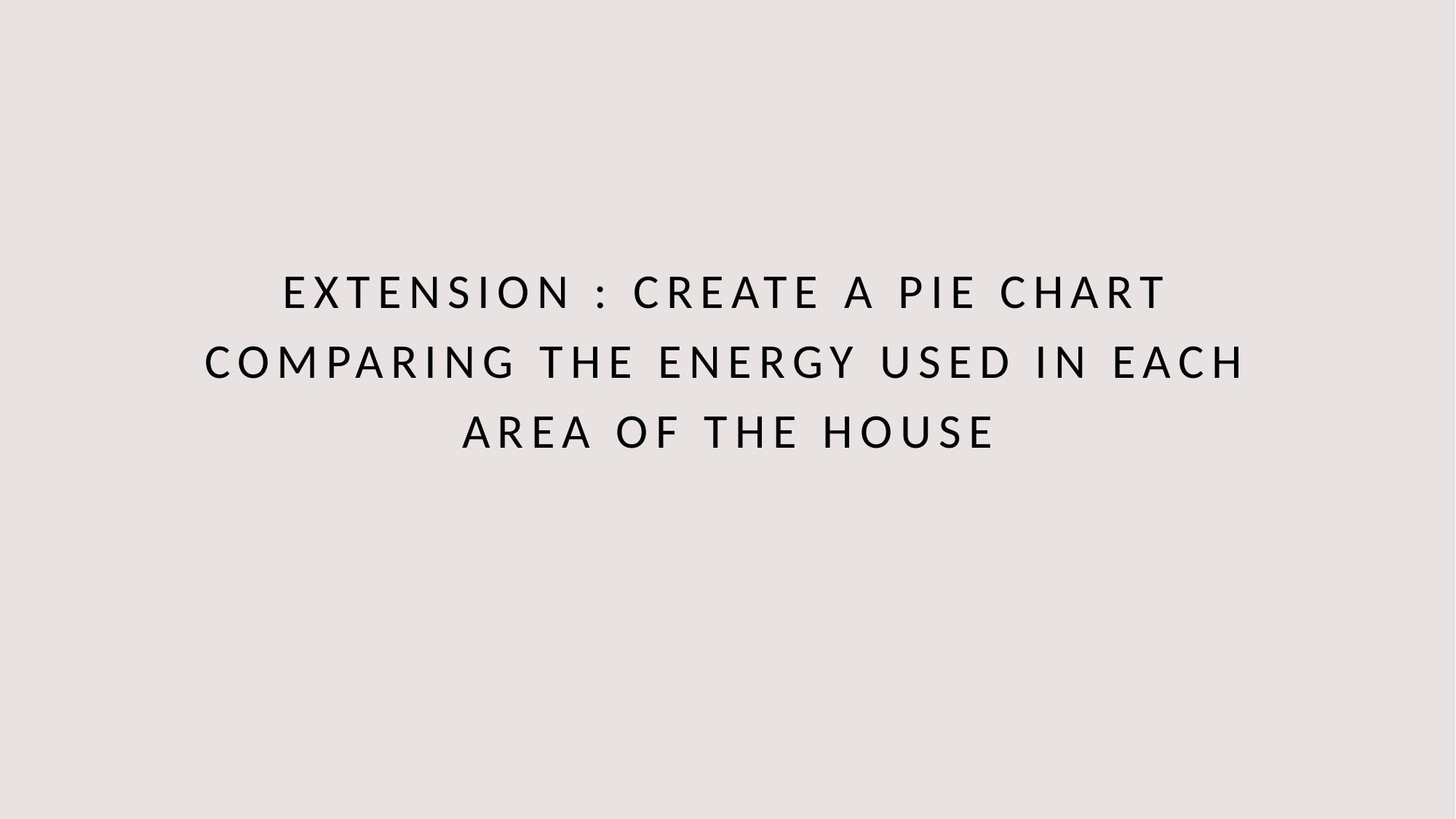

# Extension : Create a Pie chart comparing the energy used in each area of the house